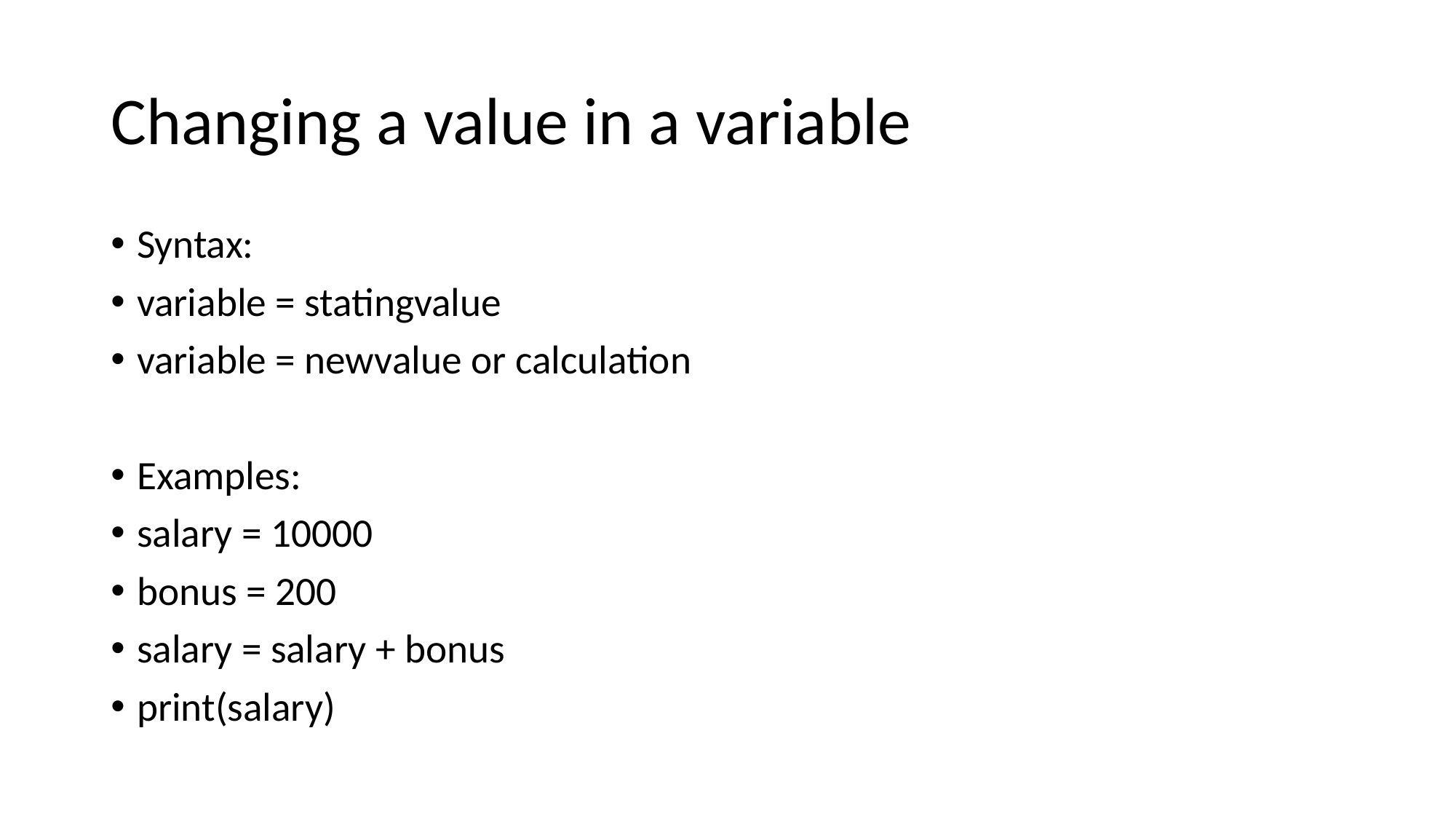

# Changing a value in a variable
Syntax:
variable = statingvalue
variable = newvalue or calculation

Examples:
salary = 10000
bonus = 200
salary = salary + bonus
print(salary)